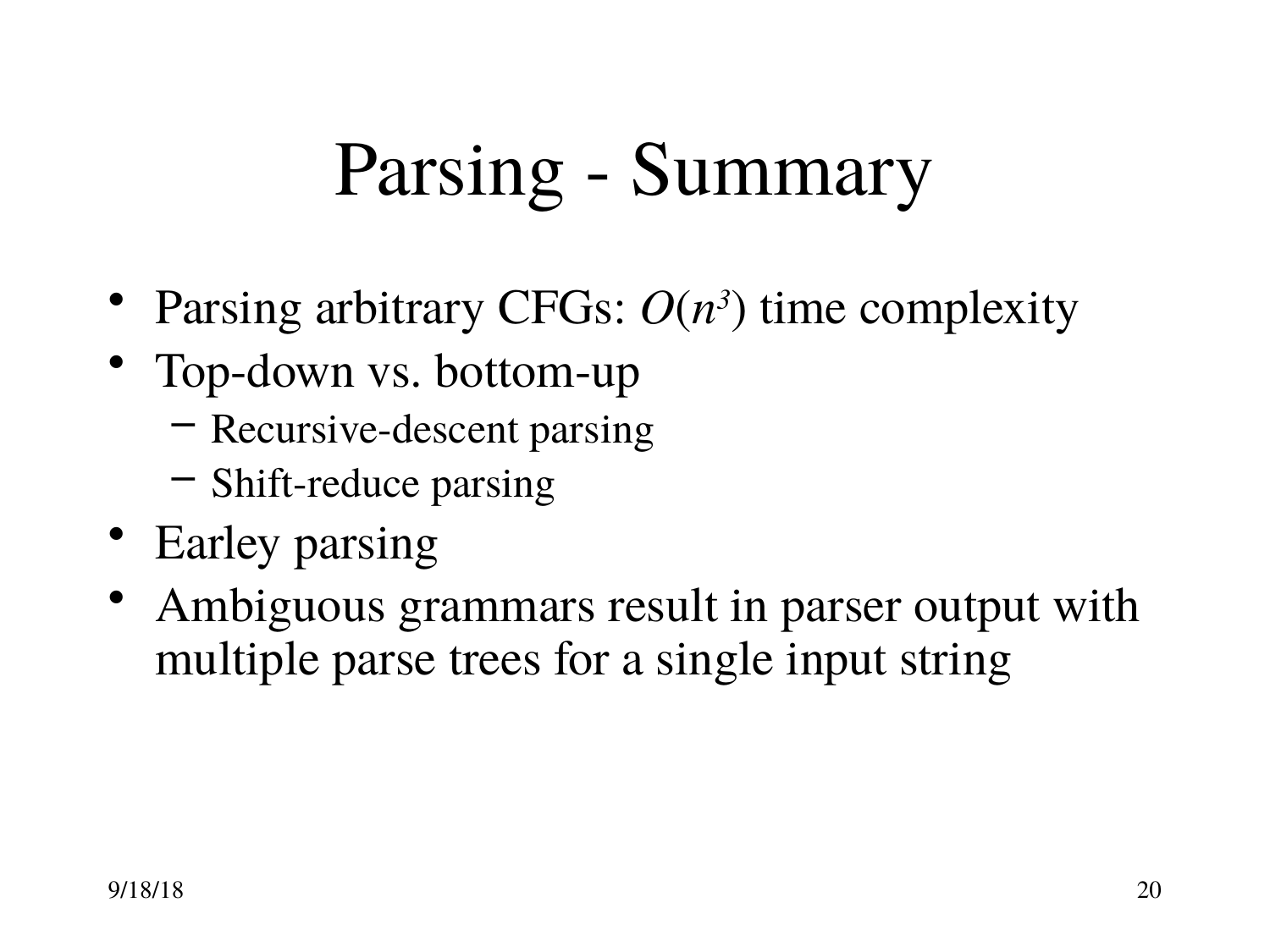

# Parsing - Summary
Parsing arbitrary CFGs: O(n3) time complexity
Top-down vs. bottom-up
Recursive-descent parsing
Shift-reduce parsing
Earley parsing
Ambiguous grammars result in parser output with multiple parse trees for a single input string
9/18/18
20